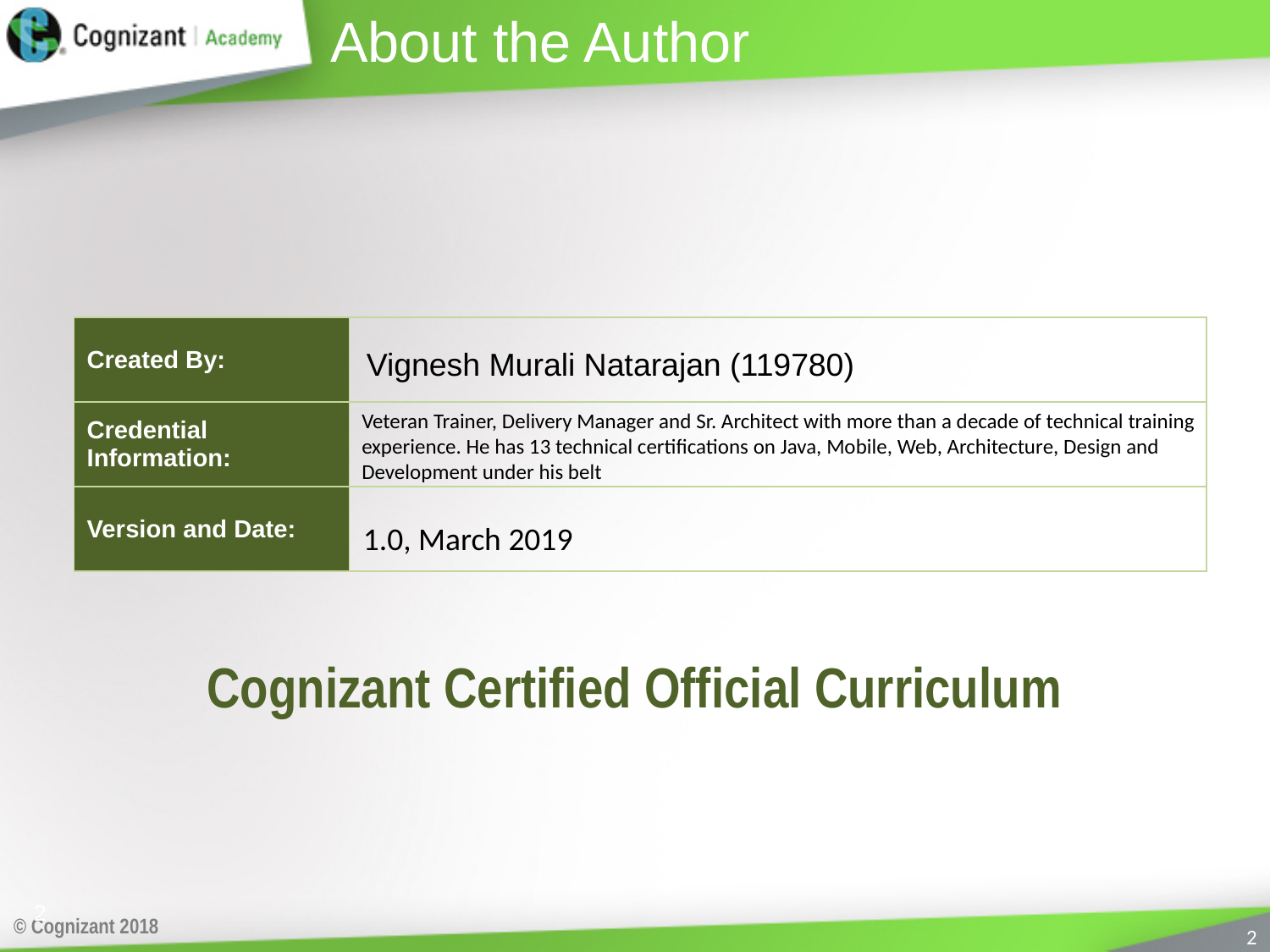

Vignesh Murali Natarajan (119780)
Veteran Trainer, Delivery Manager and Sr. Architect with more than a decade of technical training experience. He has 13 technical certifications on Java, Mobile, Web, Architecture, Design and Development under his belt
1.0, March 2019
2
© Cognizant 2018